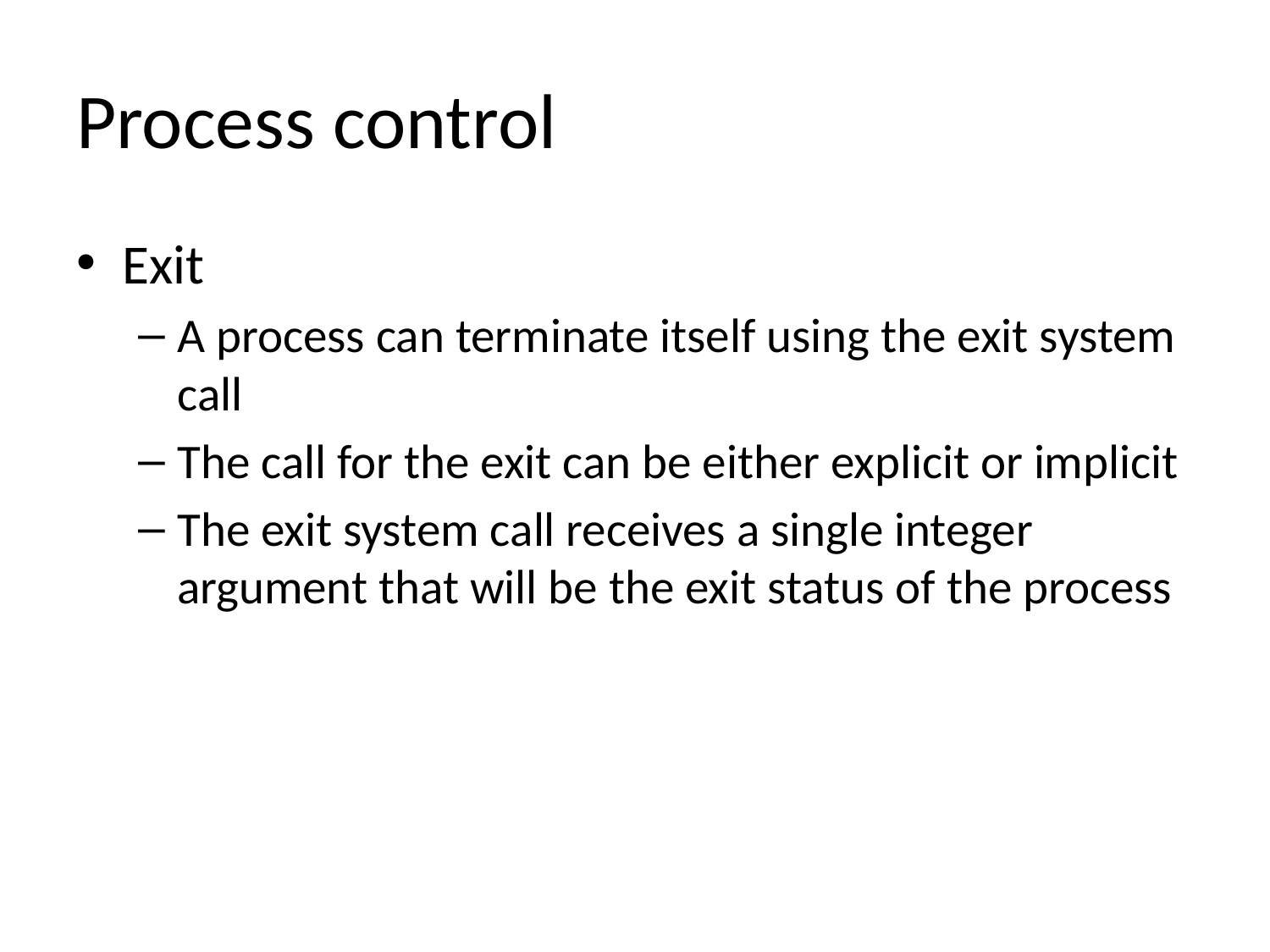

# Process control
Exit
A process can terminate itself using the exit system call
The call for the exit can be either explicit or implicit
The exit system call receives a single integer argument that will be the exit status of the process